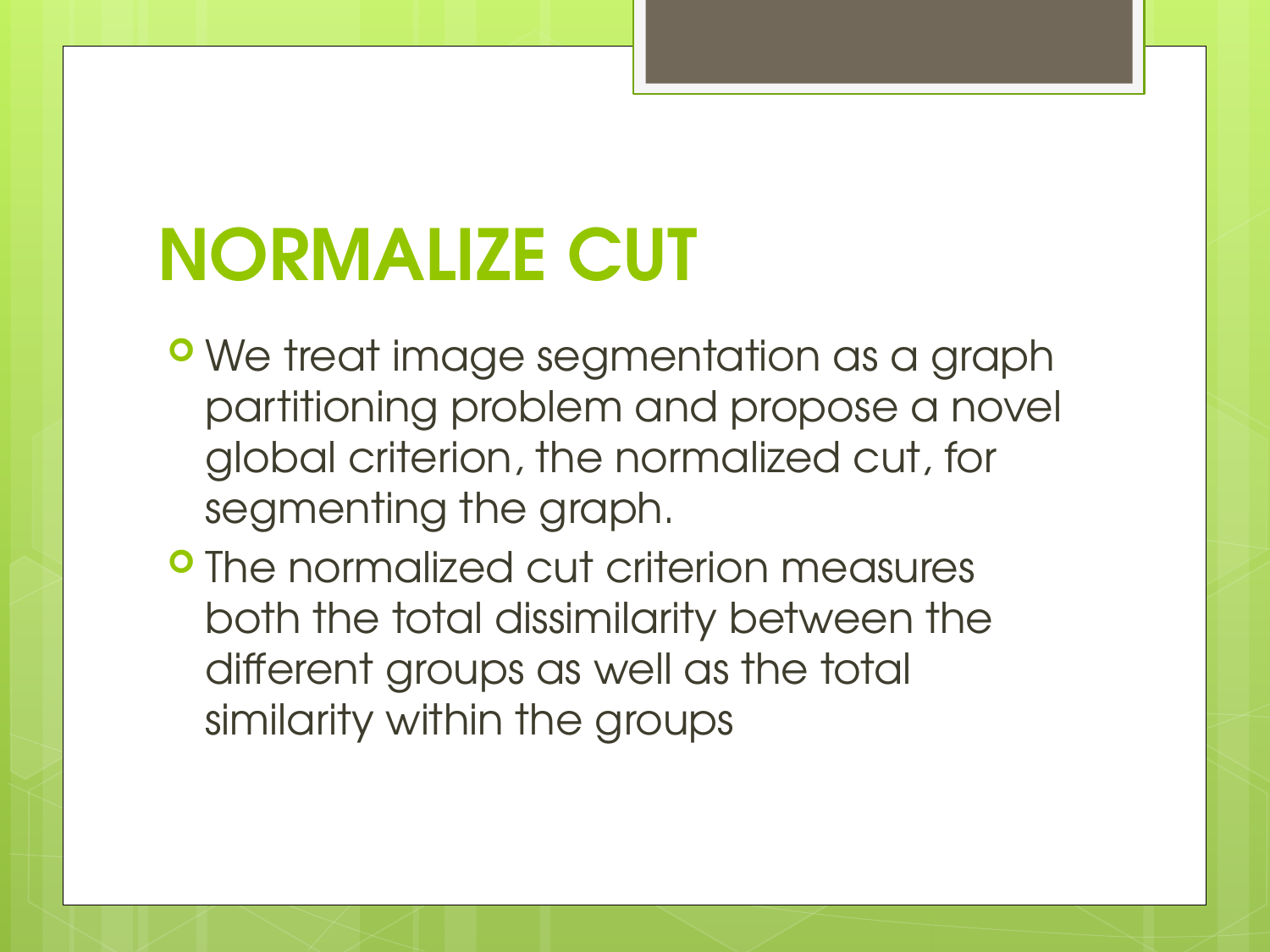

# NORMALIZE CUT
We treat image segmentation as a graph partitioning problem and propose a novel global criterion, the normalized cut, for segmenting the graph.
The normalized cut criterion measures both the total dissimilarity between the different groups as well as the total similarity within the groups